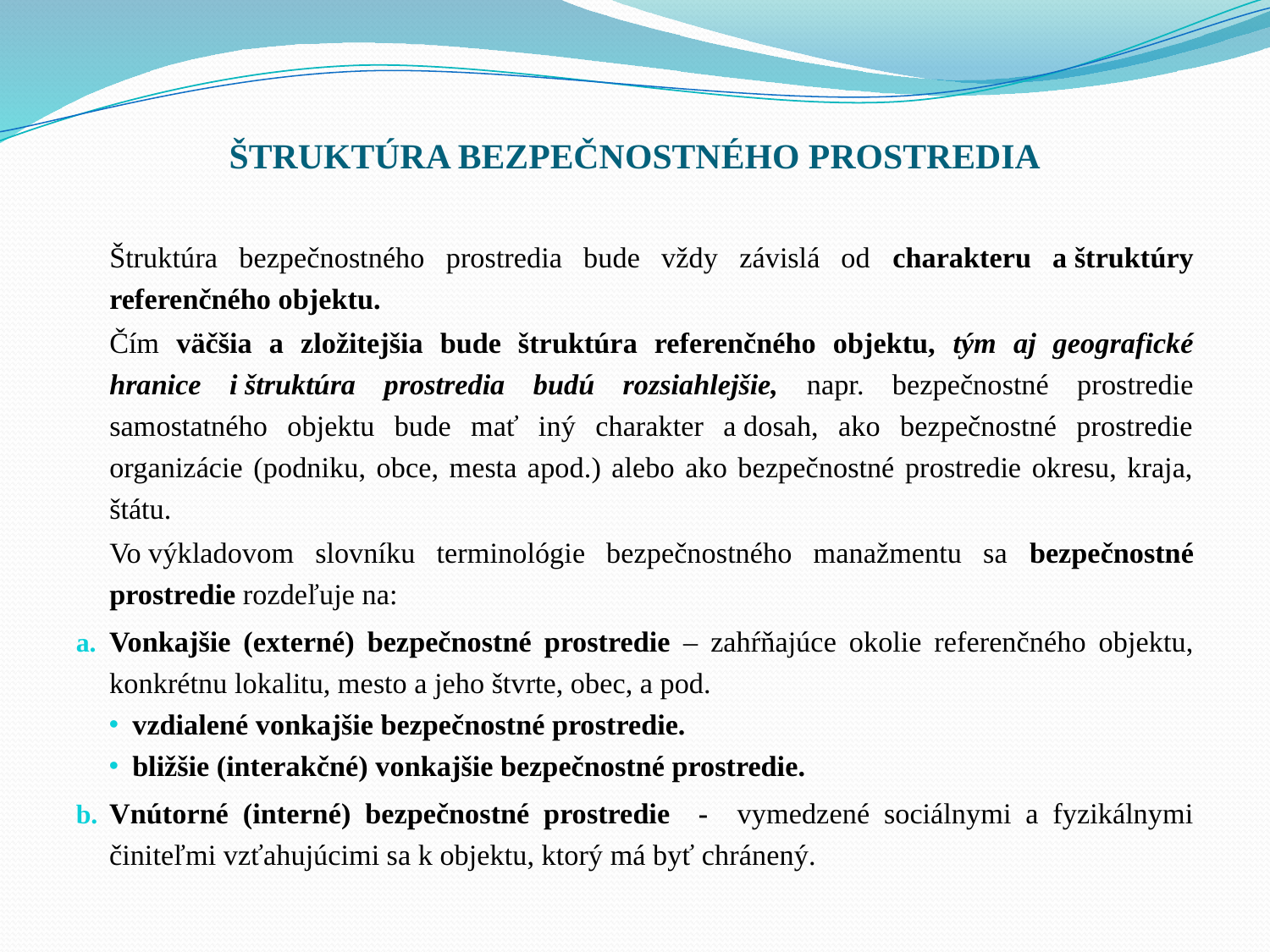

# ŠTRUKTÚRA BEZPEČNOSTNÉHO PROSTREDIA
Štruktúra bezpečnostného prostredia bude vždy závislá od charakteru a štruktúry referenčného objektu.
Čím väčšia a zložitejšia bude štruktúra referenčného objektu, tým aj geografické hranice i štruktúra prostredia budú rozsiahlejšie, napr. bezpečnostné prostredie samostatného objektu bude mať iný charakter a dosah, ako bezpečnostné prostredie organizácie (podniku, obce, mesta apod.) alebo ako bezpečnostné prostredie okresu, kraja, štátu.
Vo výkladovom slovníku terminológie bezpečnostného manažmentu sa bezpečnostné prostredie rozdeľuje na:
Vonkajšie (externé) bezpečnostné prostredie – zahŕňajúce okolie referenčného objektu, konkrétnu lokalitu, mesto a jeho štvrte, obec, a pod.
vzdialené vonkajšie bezpečnostné prostredie.
bližšie (interakčné) vonkajšie bezpečnostné prostredie.
Vnútorné (interné) bezpečnostné prostredie  -  vymedzené sociálnymi a fyzikálnymi činiteľmi vzťahujúcimi sa k objektu, ktorý má byť chránený.